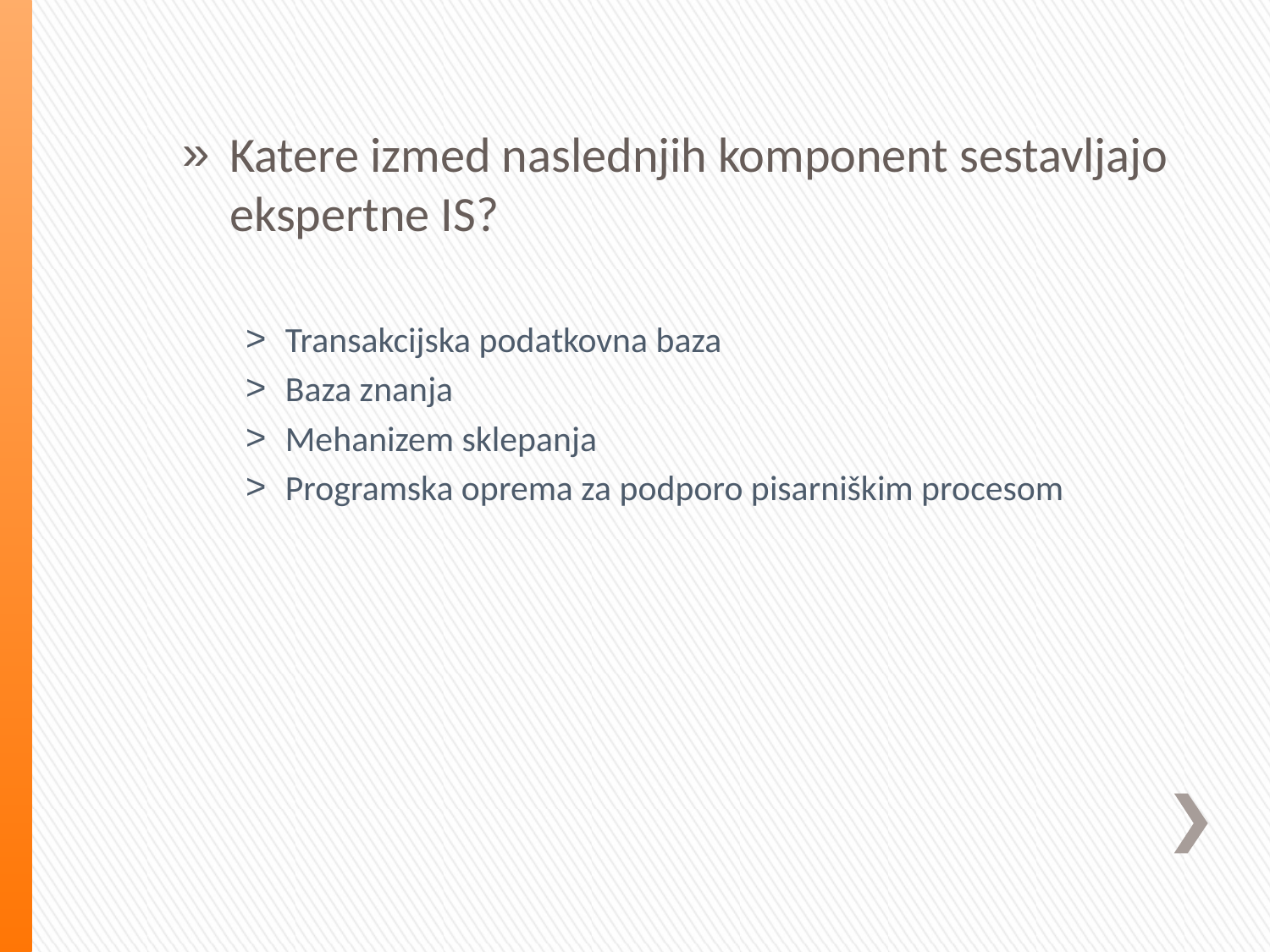

Katere izmed naslednjih komponent sestavljajo ekspertne IS?

Transakcijska podatkovna baza
Baza znanja
Mehanizem sklepanja
Programska oprema za podporo pisarniškim procesom